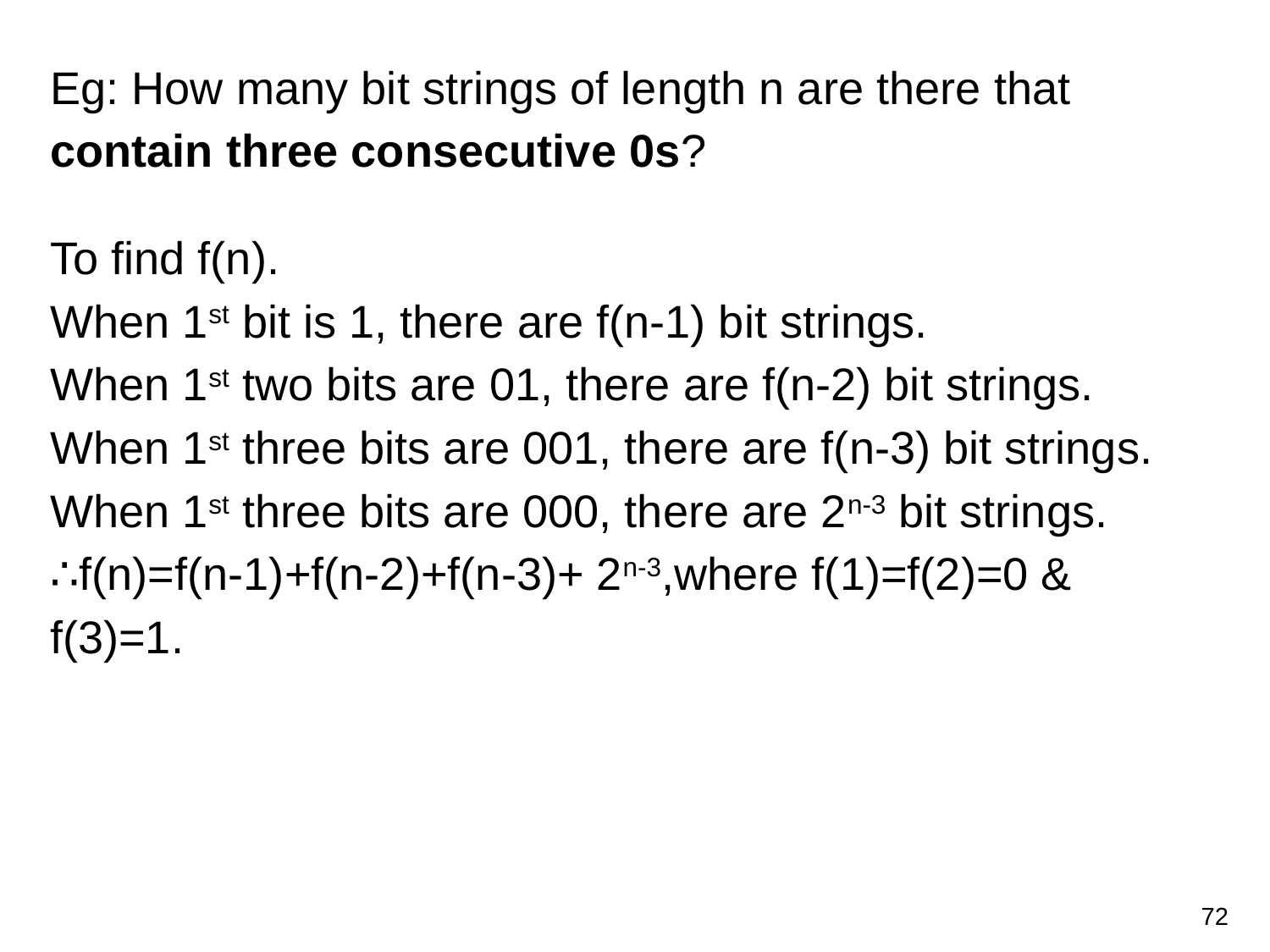

Eg: How many bit strings of length n are there that
contain three consecutive 0s?

To find f(n).
When 1st bit is 1, there are f(n-1) bit strings.
When 1st two bits are 01, there are f(n-2) bit strings.
When 1st three bits are 001, there are f(n-3) bit strings.
When 1st three bits are 000, there are 2n-3 bit strings.
∴f(n)=f(n-1)+f(n-2)+f(n-3)+ 2n-3,where f(1)=f(2)=0 & f(3)=1.

72